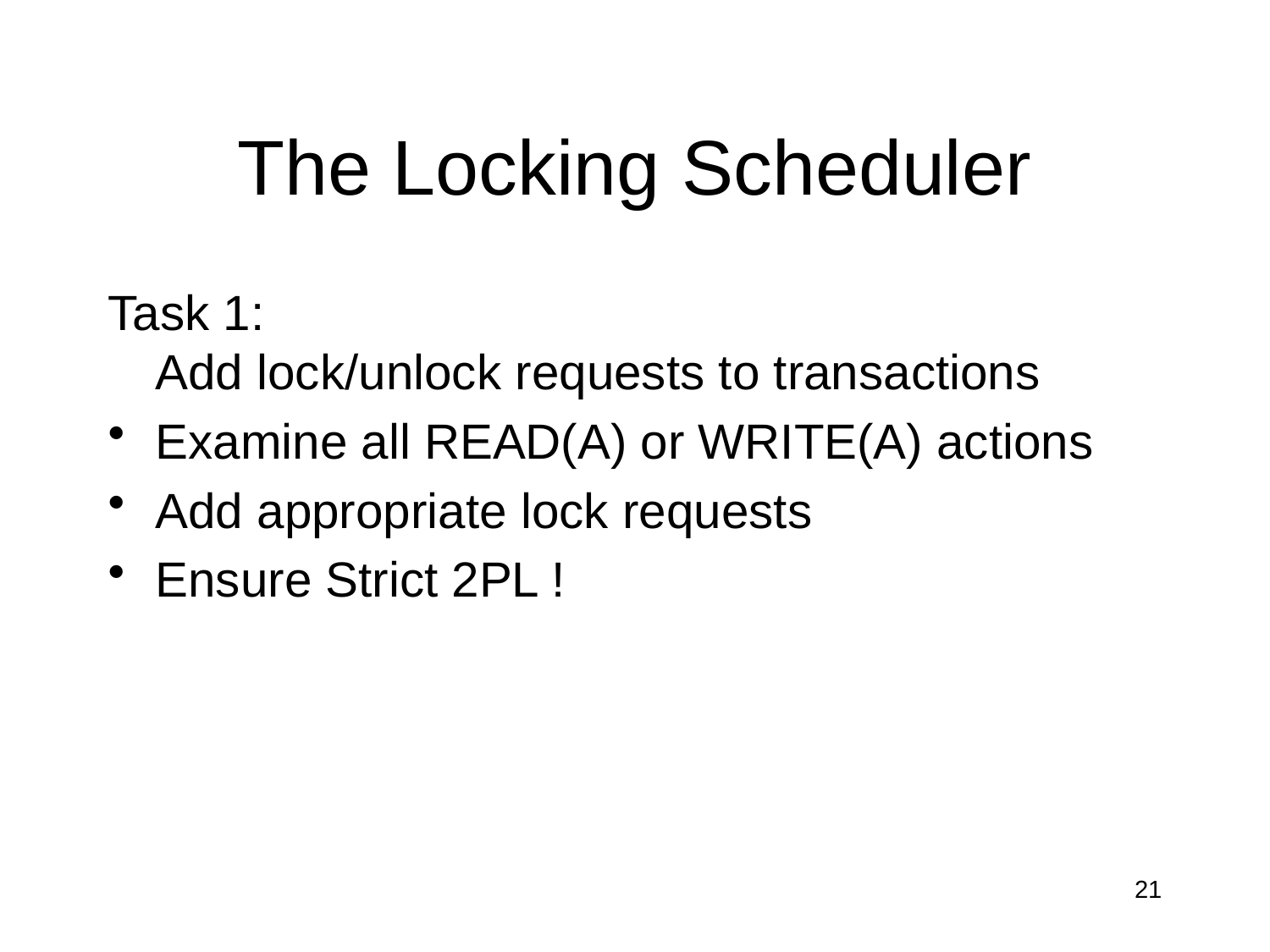

# The Locking Scheduler
Task 1:
Add lock/unlock requests to transactions
Examine all READ(A) or WRITE(A) actions
Add appropriate lock requests
Ensure Strict 2PL !

21